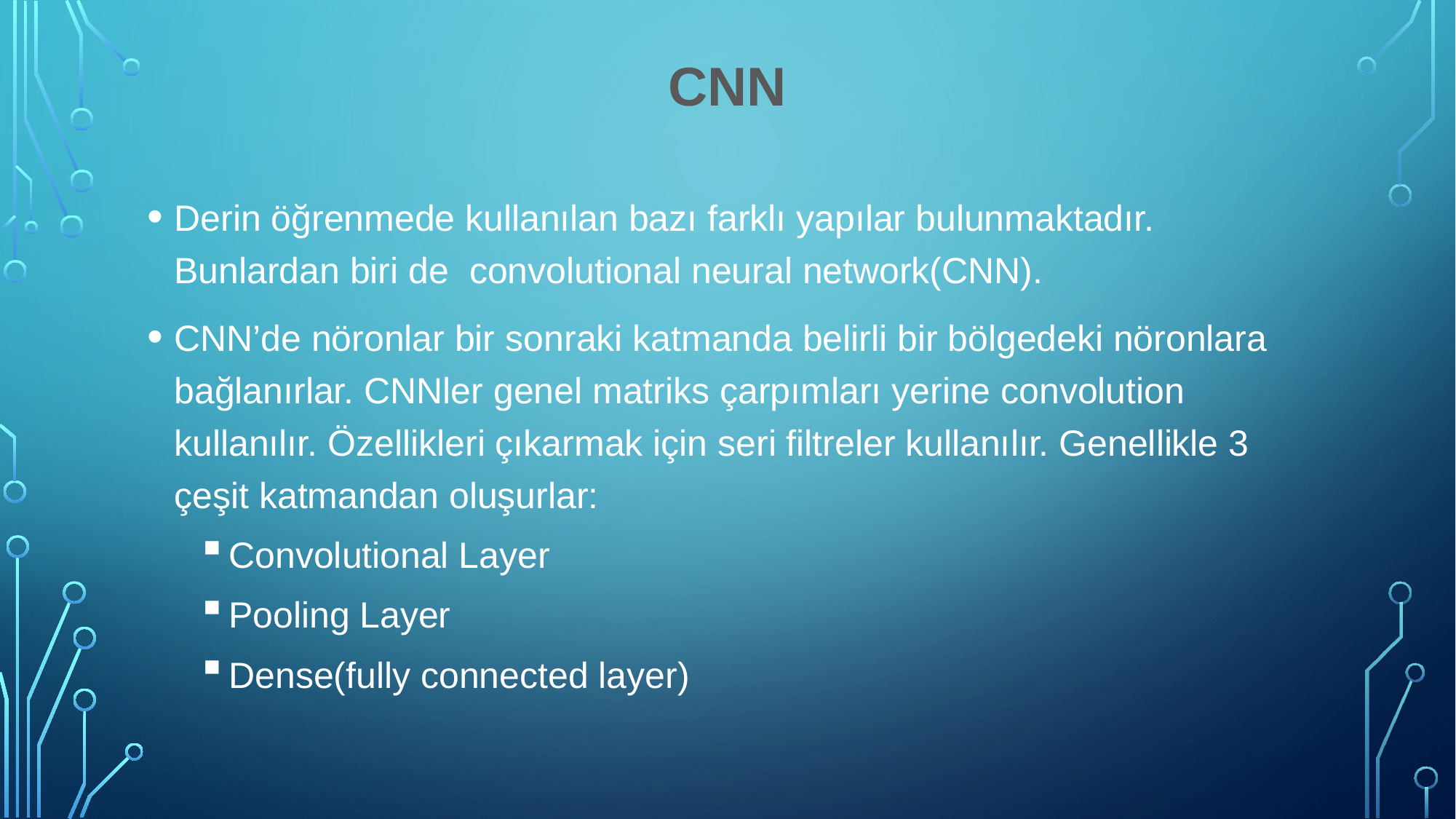

# CNN
Derin öğrenmede kullanılan bazı farklı yapılar bulunmaktadır. Bunlardan biri de  convolutional neural network(CNN).
CNN’de nöronlar bir sonraki katmanda belirli bir bölgedeki nöronlara bağlanırlar. CNNler genel matriks çarpımları yerine convolution kullanılır. Özellikleri çıkarmak için seri filtreler kullanılır. Genellikle 3 çeşit katmandan oluşurlar:
Convolutional Layer
Pooling Layer
Dense(fully connected layer)